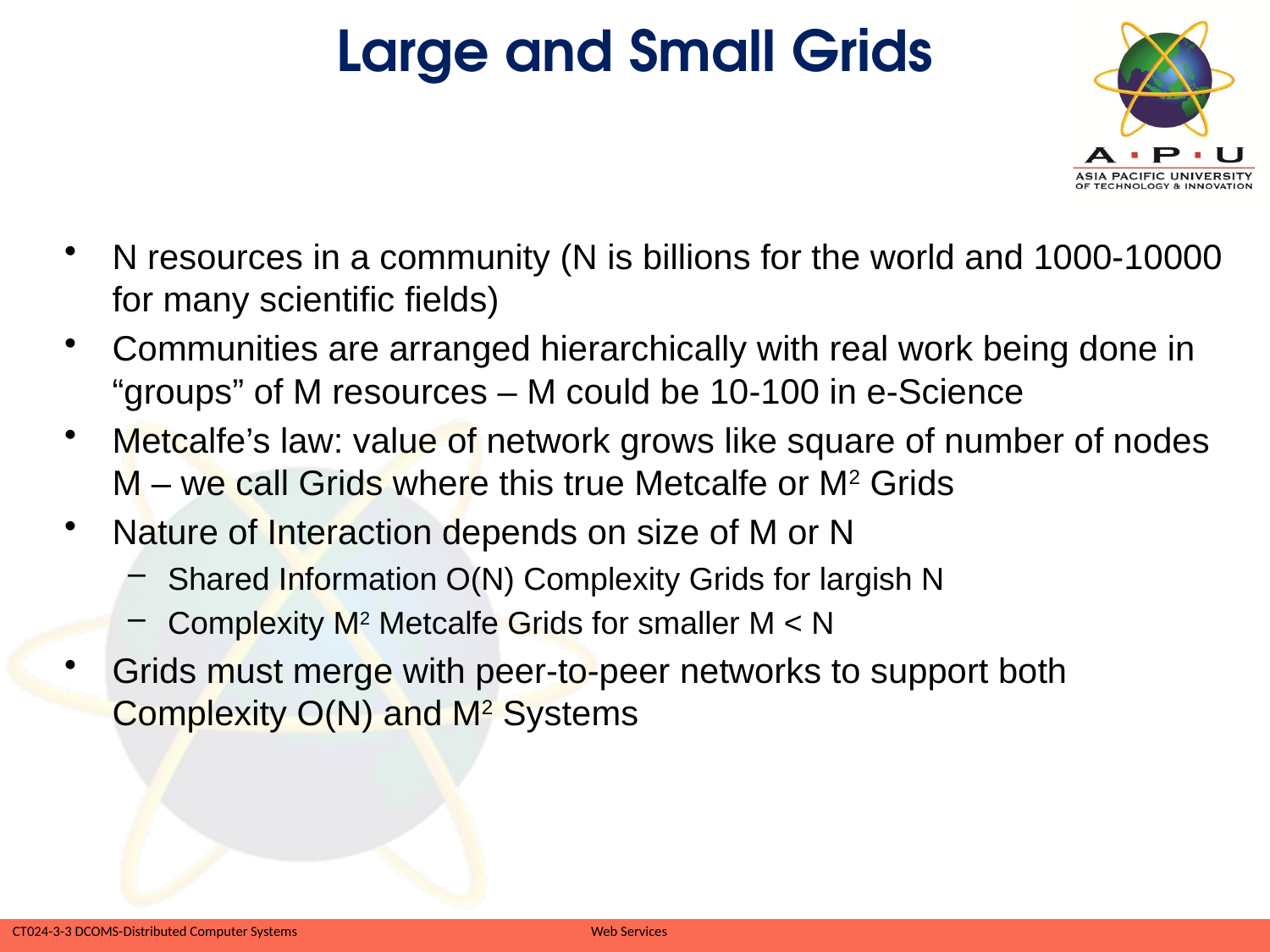

# Large and Small Grids
N resources in a community (N is billions for the world and 1000-10000 for many scientific fields)
Communities are arranged hierarchically with real work being done in “groups” of M resources – M could be 10-100 in e-Science
Metcalfe’s law: value of network grows like square of number of nodes M – we call Grids where this true Metcalfe or M2 Grids
Nature of Interaction depends on size of M or N
Shared Information O(N) Complexity Grids for largish N
Complexity M2 Metcalfe Grids for smaller M < N
Grids must merge with peer-to-peer networks to support both Complexity O(N) and M2 Systems